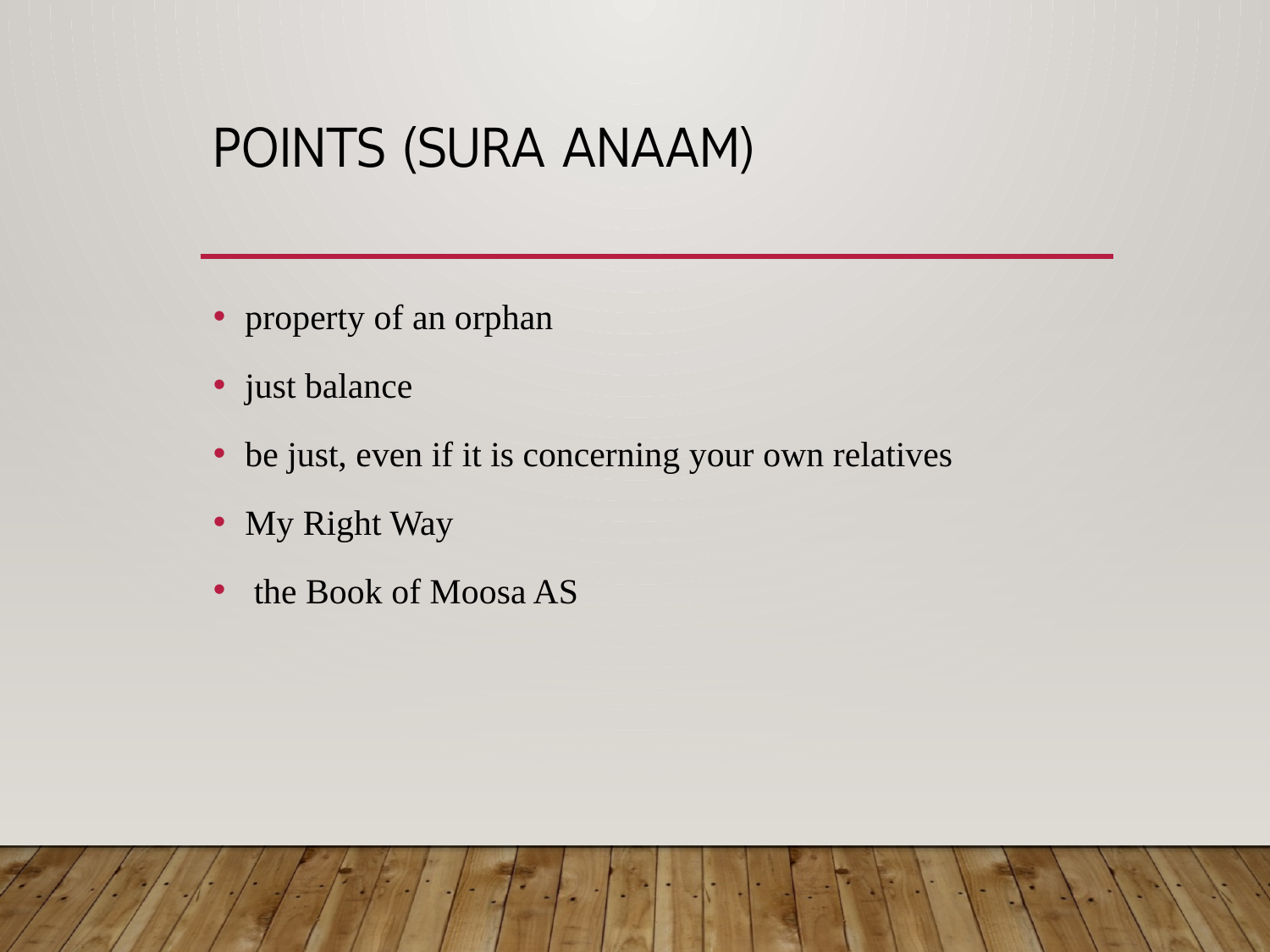

# POINTS (SURA ANAAM)
property of an orphan
just balance
be just, even if it is concerning your own relatives
My Right Way
 the Book of Moosa AS